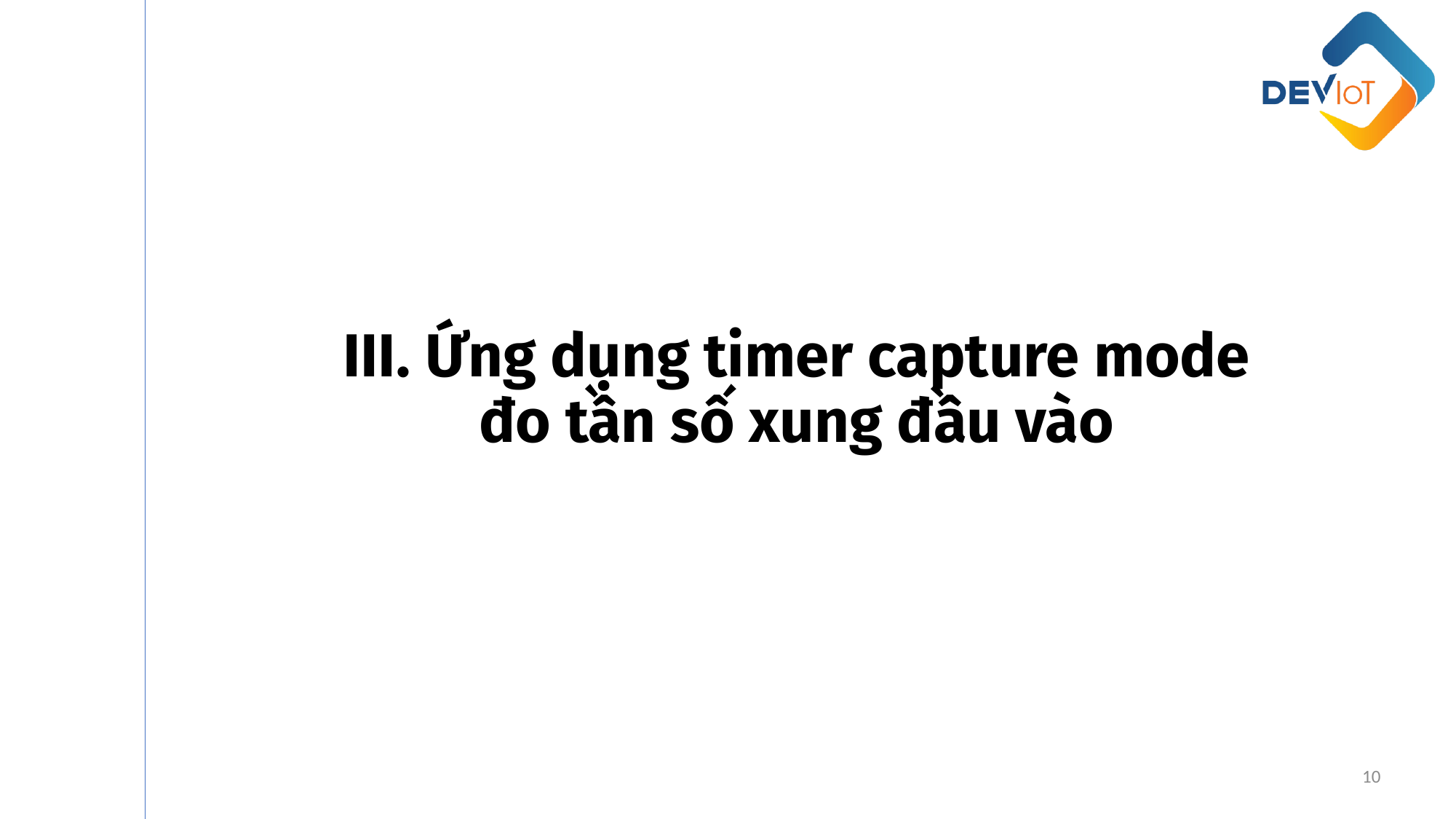

III. Ứng dụng timer capture mode đo tần số xung đầu vào
10